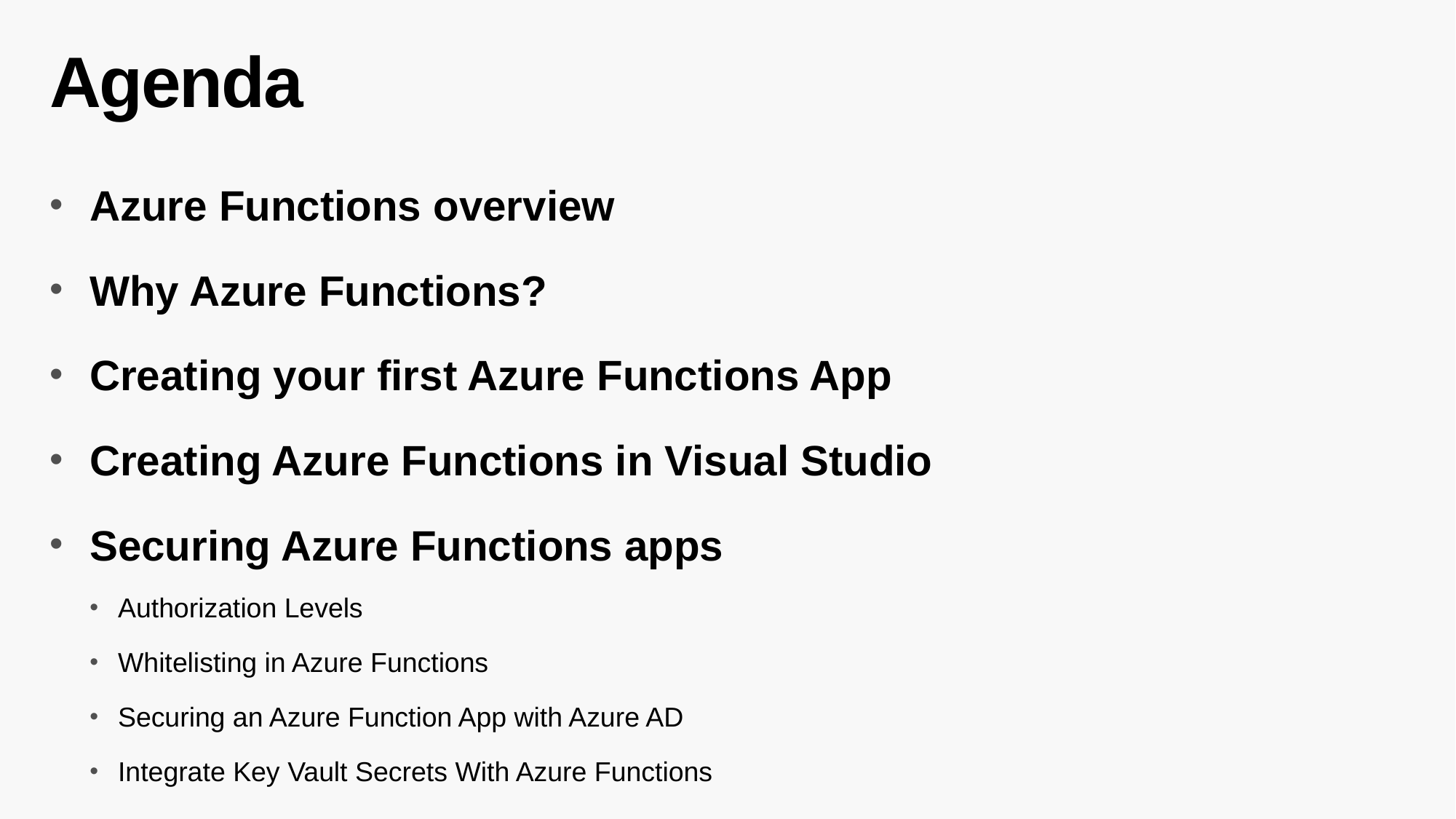

# Agenda
Azure Functions overview
Why Azure Functions?
Creating your first Azure Functions App
Creating Azure Functions in Visual Studio
Securing Azure Functions apps
Authorization Levels
Whitelisting in Azure Functions
Securing an Azure Function App with Azure AD
Integrate Key Vault Secrets With Azure Functions